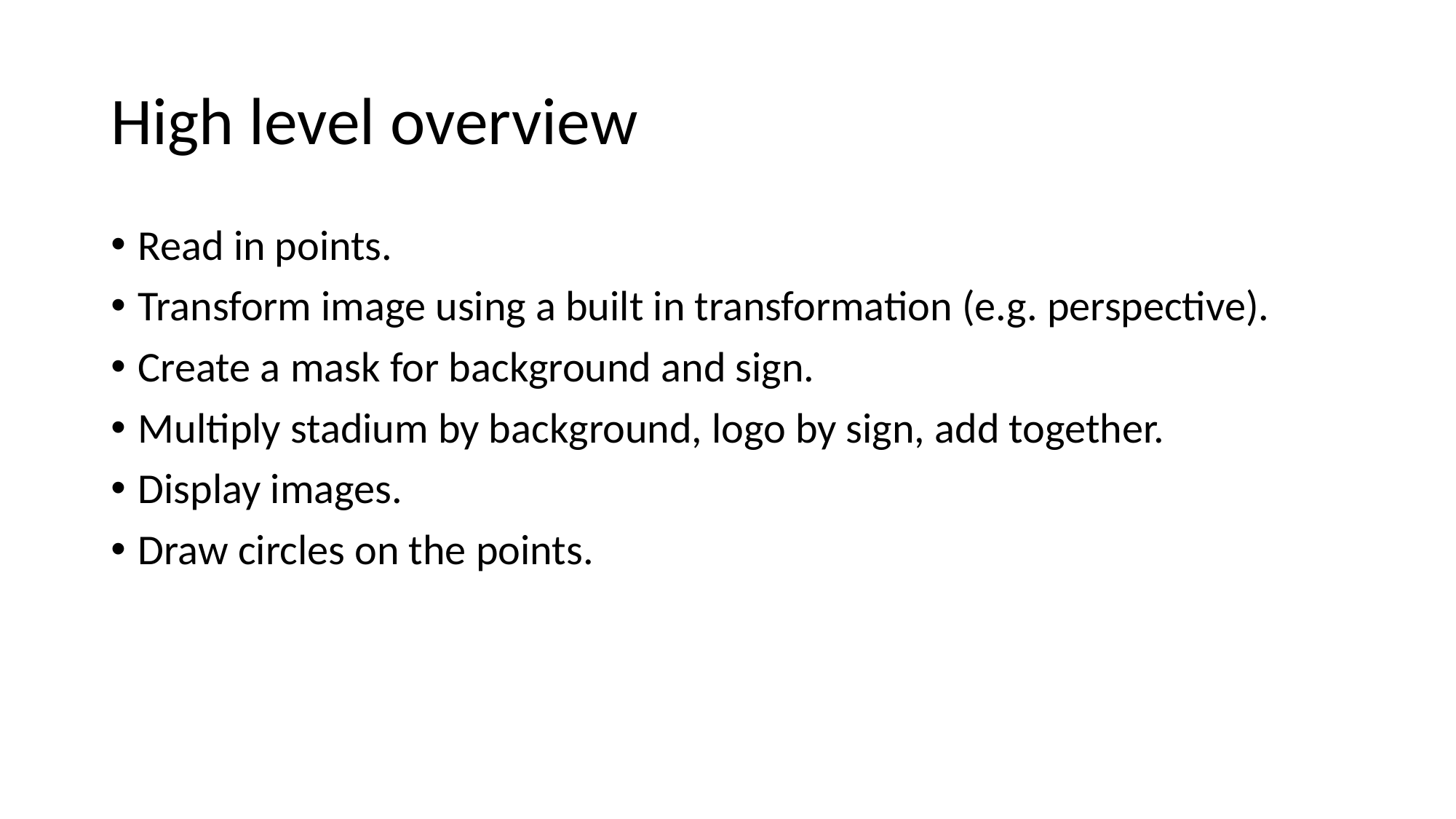

# High level overview
Read in points.
Transform image using a built in transformation (e.g. perspective).
Create a mask for background and sign.
Multiply stadium by background, logo by sign, add together.
Display images.
Draw circles on the points.